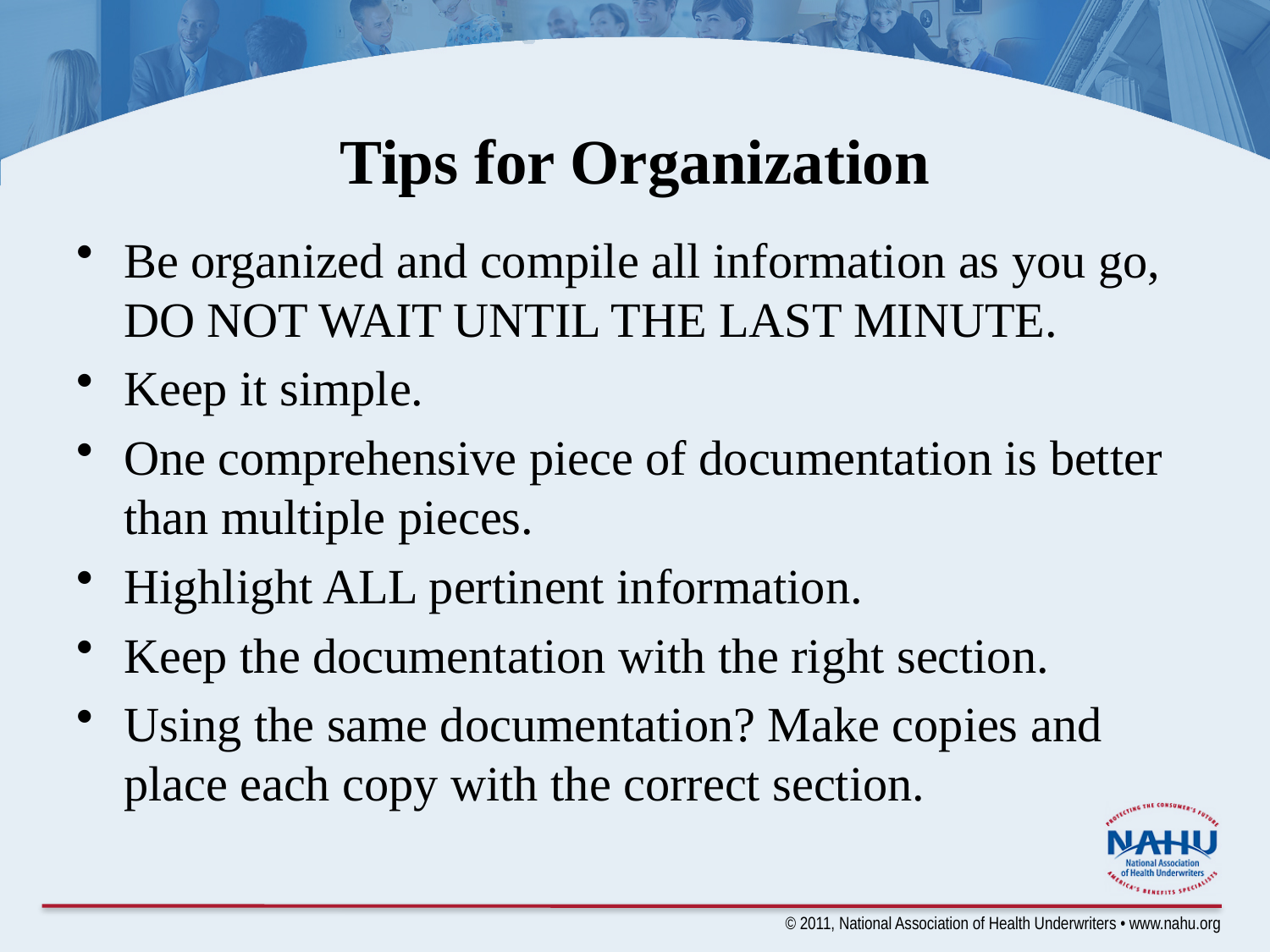

# Tips for Organization
Be organized and compile all information as you go, DO NOT WAIT UNTIL THE LAST MINUTE.
Keep it simple.
One comprehensive piece of documentation is better than multiple pieces.
Highlight ALL pertinent information.
Keep the documentation with the right section.
Using the same documentation? Make copies and place each copy with the correct section.